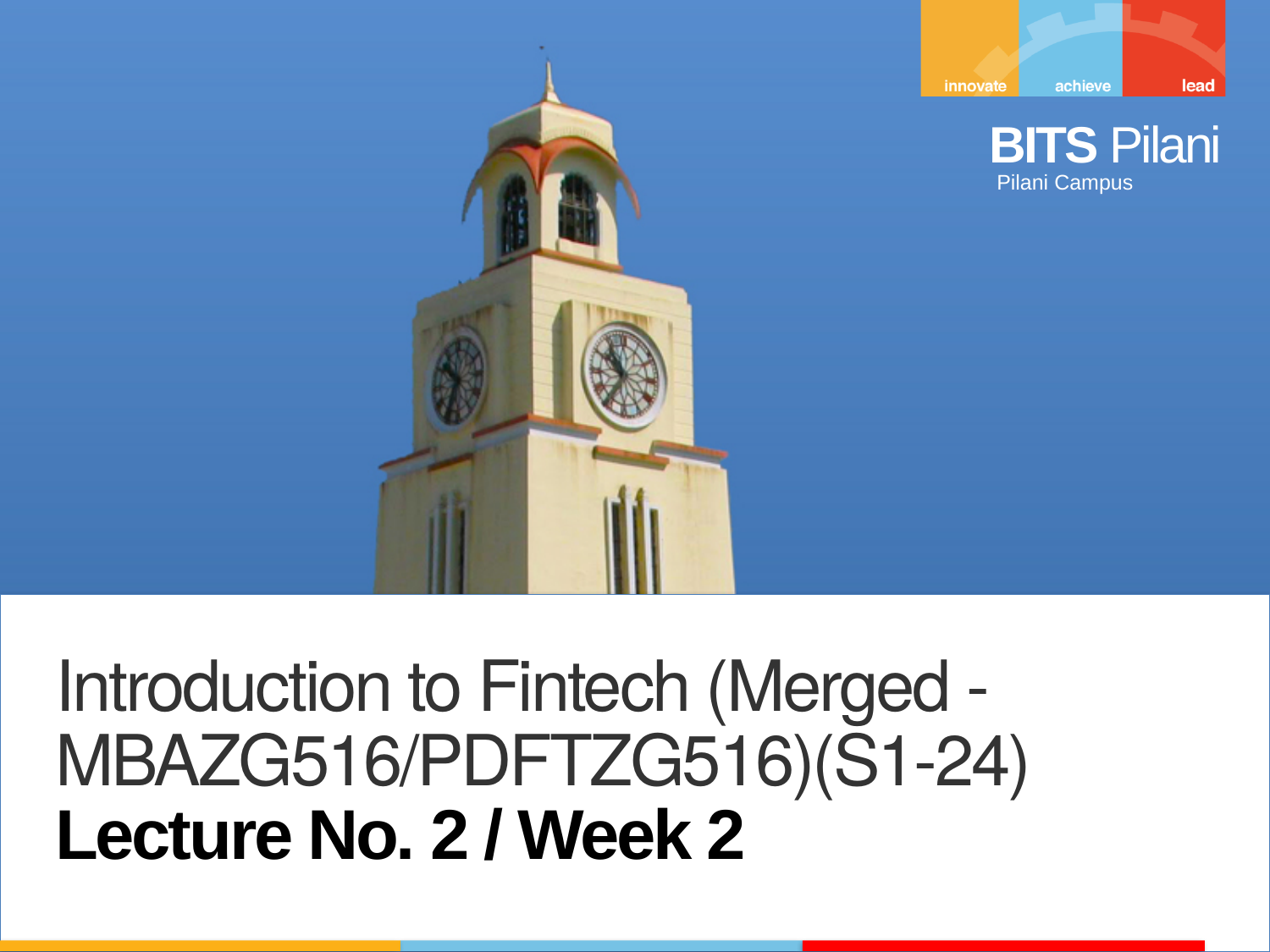

Introduction to Fintech (Merged - MBAZG516/PDFTZG516)(S1-24)
Lecture No. 2 / Week 2